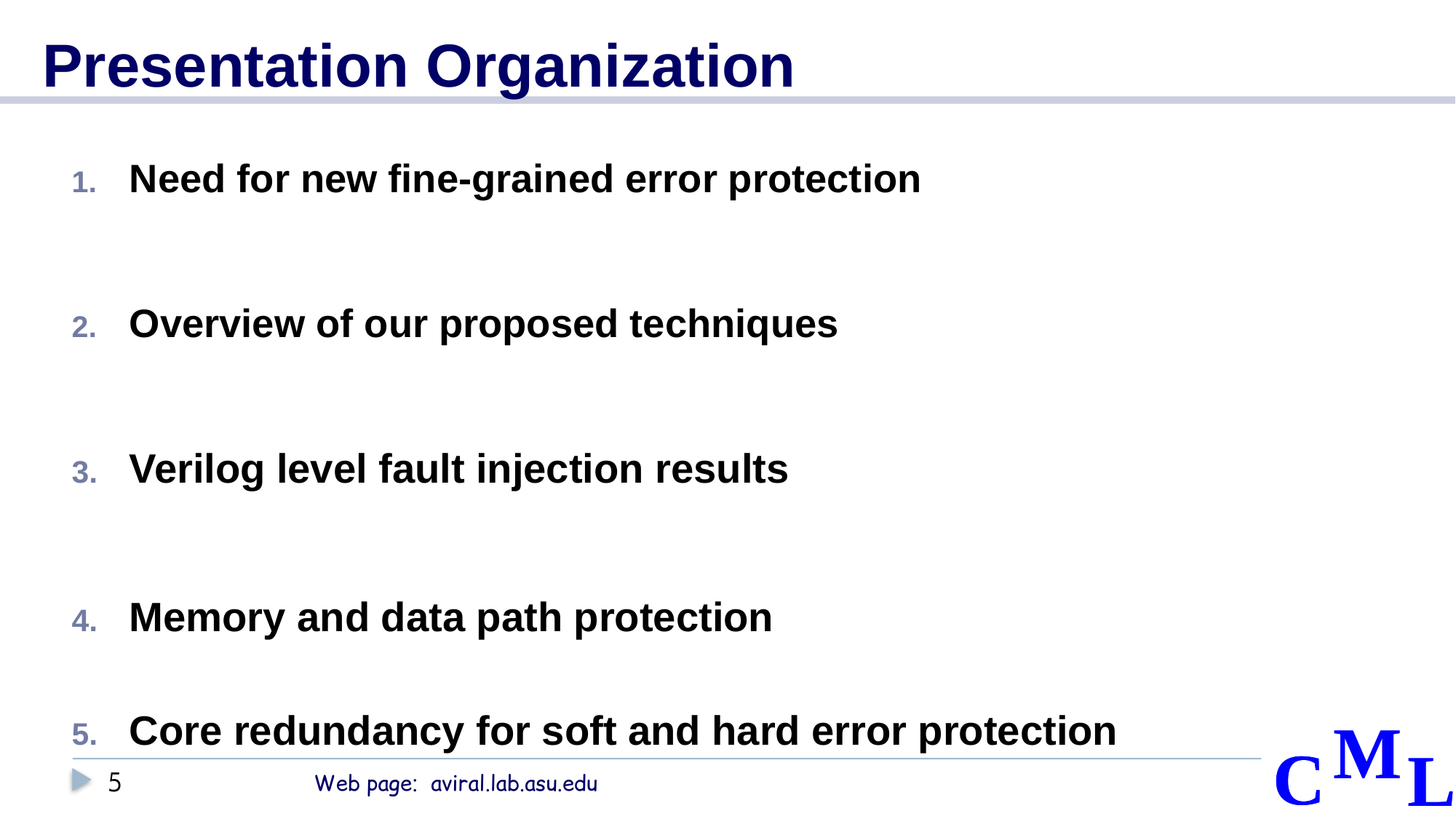

# Presentation Organization
Need for new fine-grained error protection

Overview of our proposed techniques

Verilog level fault injection results

Memory and data path protection

Core redundancy for soft and hard error protection

5